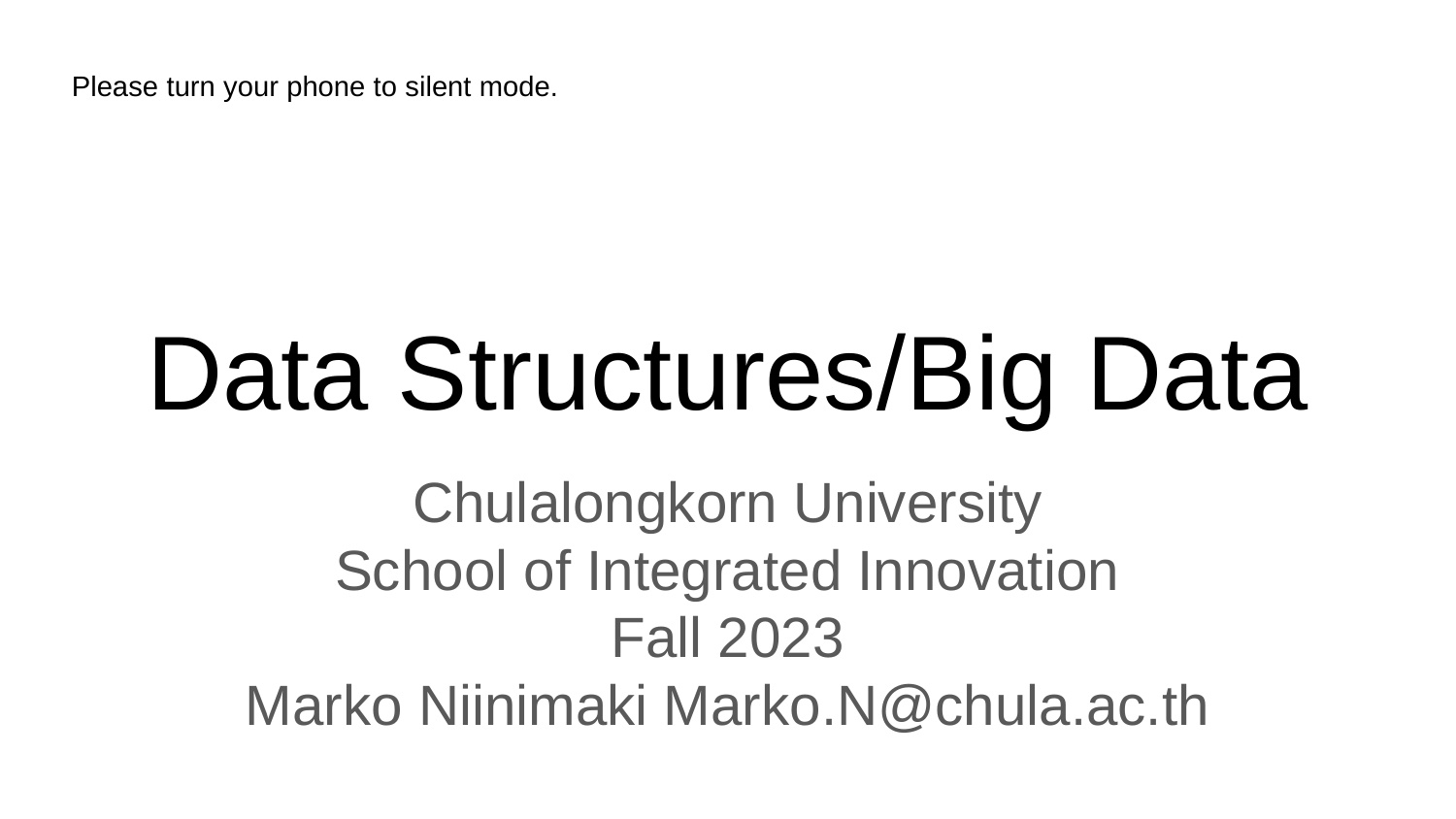

Please turn your phone to silent mode.

# Data Structures/Big Data
Chulalongkorn University
School of Integrated Innovation
Fall 2023
Marko Niinimaki Marko.N@chula.ac.th